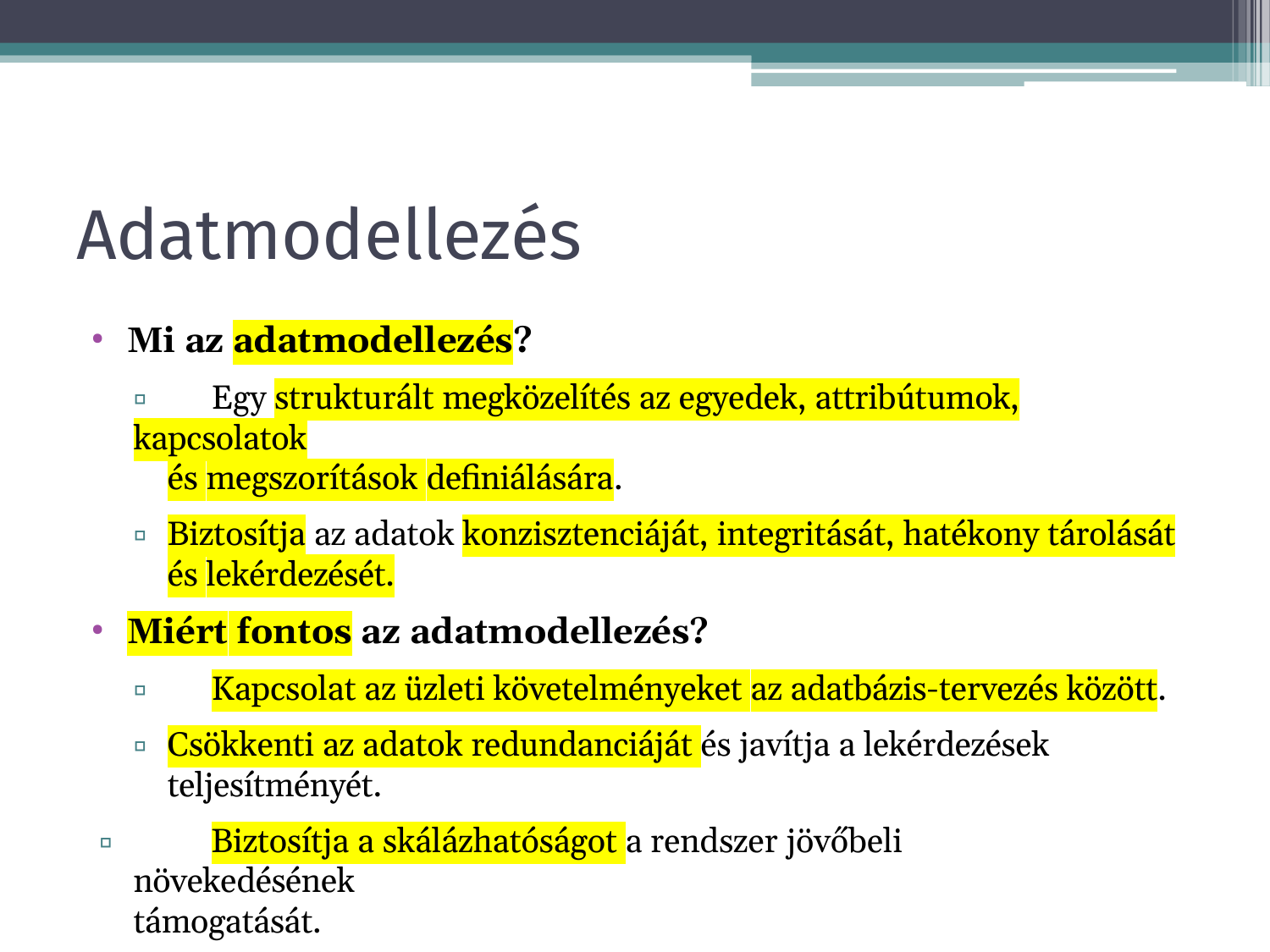

# Adatmodellezés
Mi az adatmodellezés?
▫	Egy strukturált megközelítés az egyedek, attribútumok, kapcsolatok
és megszorítások definiálására.
▫	Biztosítja az adatok konzisztenciáját, integritását, hatékony tárolását és lekérdezését.
Miért fontos az adatmodellezés?
▫	Kapcsolat az üzleti követelményeket az adatbázis-tervezés között.
▫	Csökkenti az adatok redundanciáját és javítja a lekérdezések teljesítményét.
▫	Biztosítja a skálázhatóságot a rendszer jövőbeli növekedésének
támogatását.